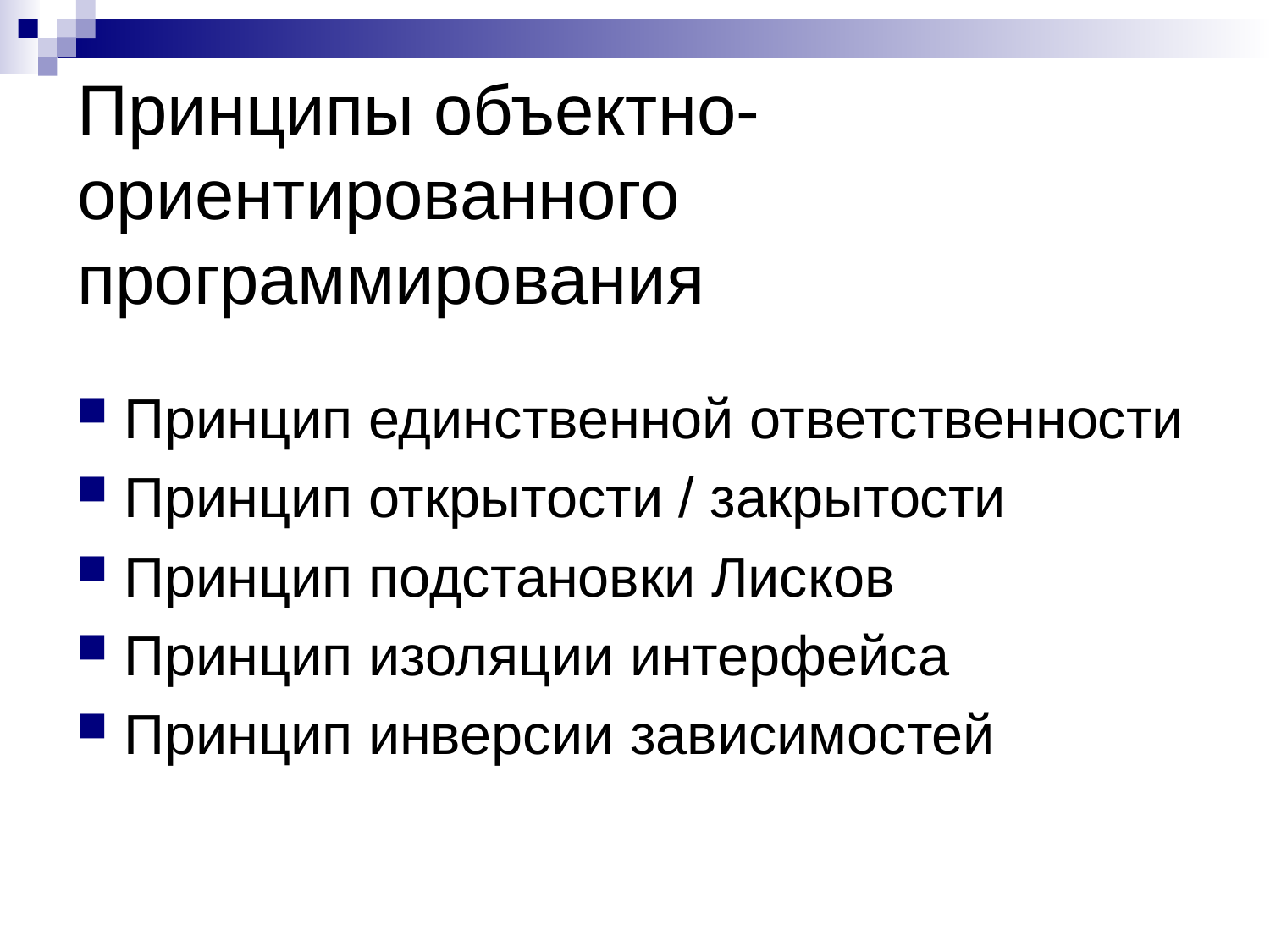

# Принципы объектно-ориентированного программирования
Принцип единственной ответственности
Принцип открытости / закрытости
Принцип подстановки Лисков
Принцип изоляции интерфейса
Принцип инверсии зависимостей